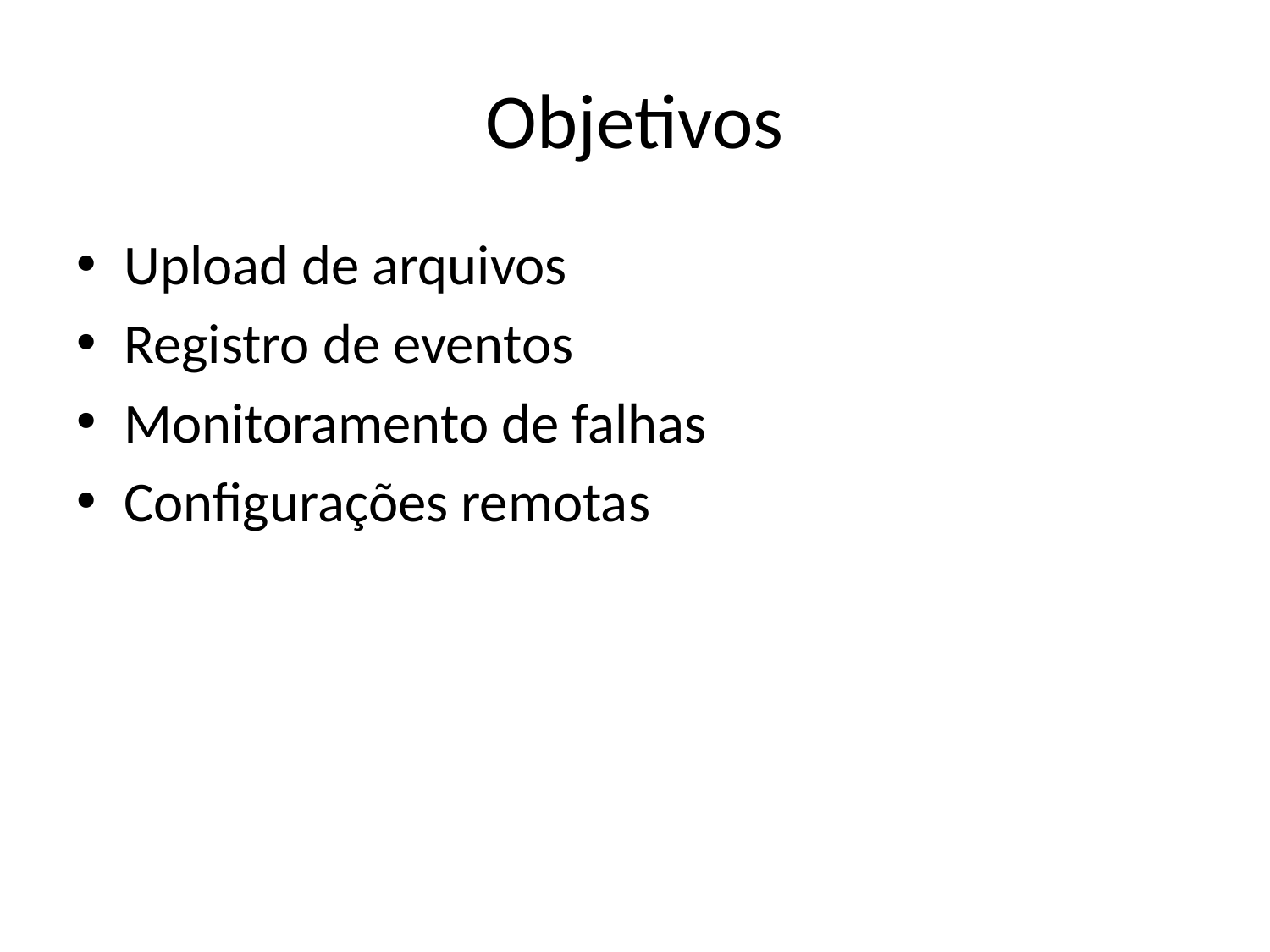

# Objetivos
Upload de arquivos
Registro de eventos
Monitoramento de falhas
Configurações remotas